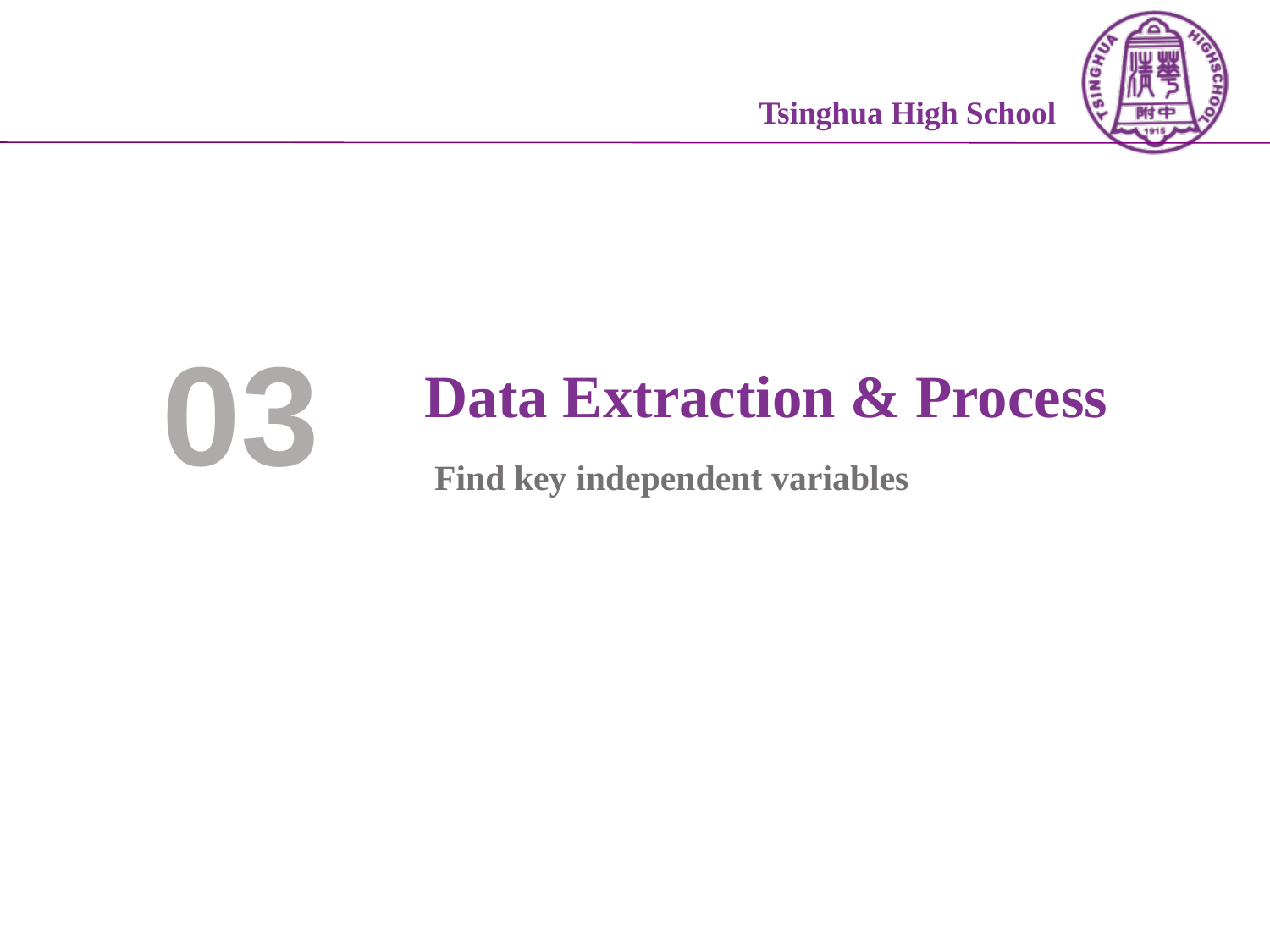

Tsinghua High School
03
Data Extraction & Process
Find key independent variables